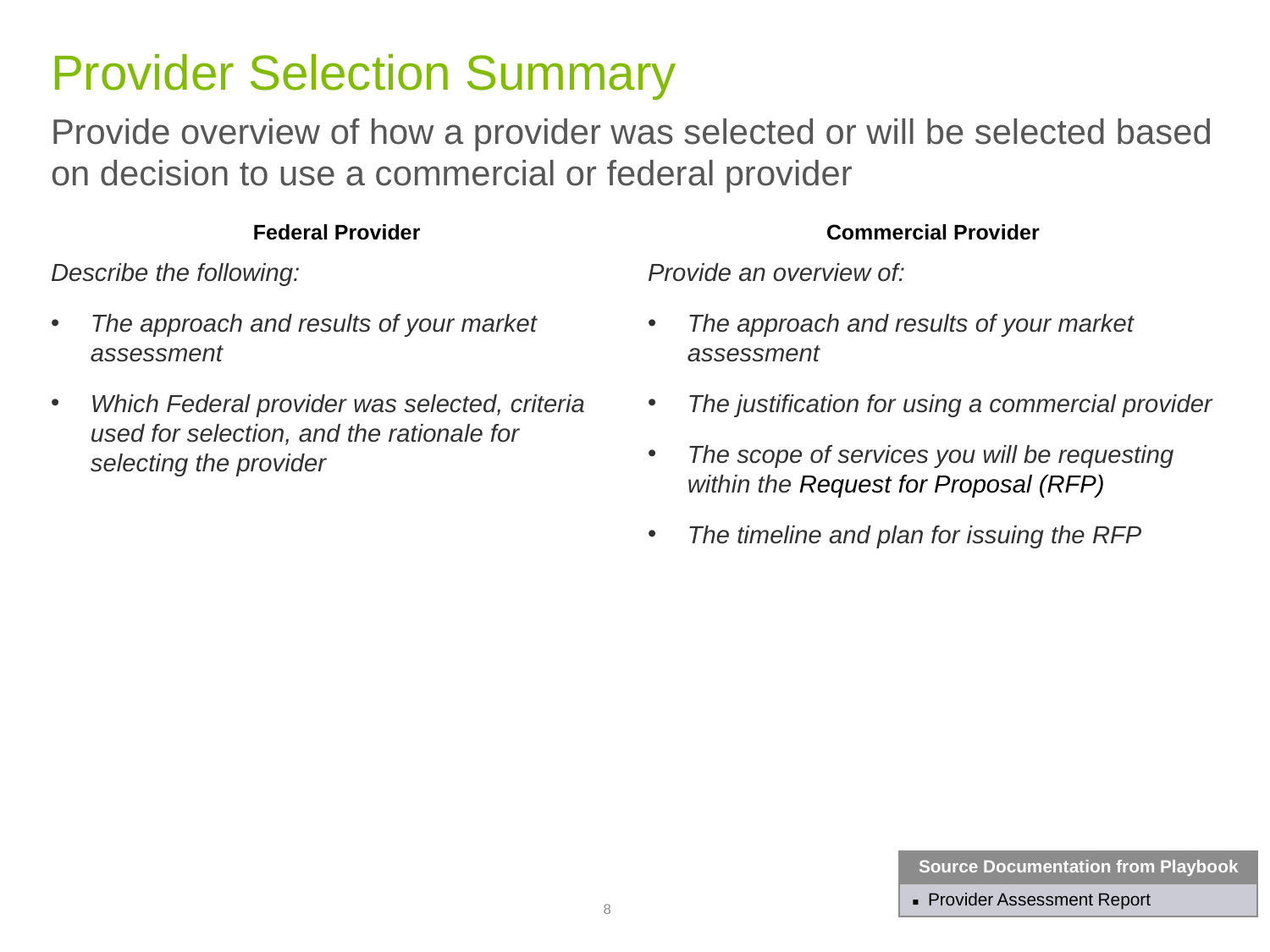

# Provider Selection Summary
Provide overview of how a provider was selected or will be selected based on decision to use a commercial or federal provider
Federal Provider
Commercial Provider
Describe the following:
The approach and results of your market assessment
Which Federal provider was selected, criteria used for selection, and the rationale for selecting the provider

Provide an overview of:
The approach and results of your market assessment
The justification for using a commercial provider
The scope of services you will be requesting within the Request for Proposal (RFP)
The timeline and plan for issuing the RFP
| Source Documentation from Playbook |
| --- |
| Provider Assessment Report |